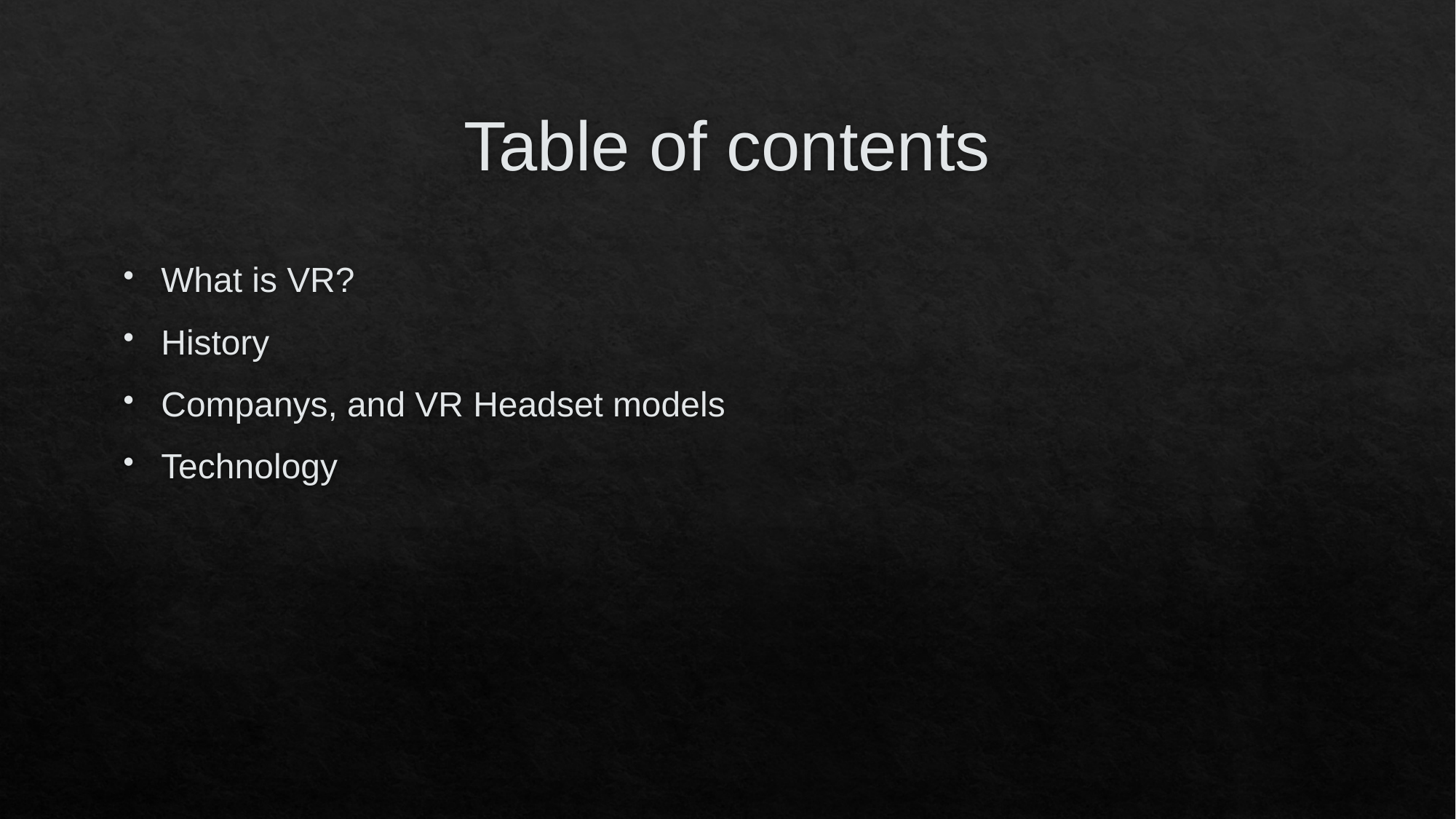

# Table of contents
What is VR?
History
Companys, and VR Headset models
Technology